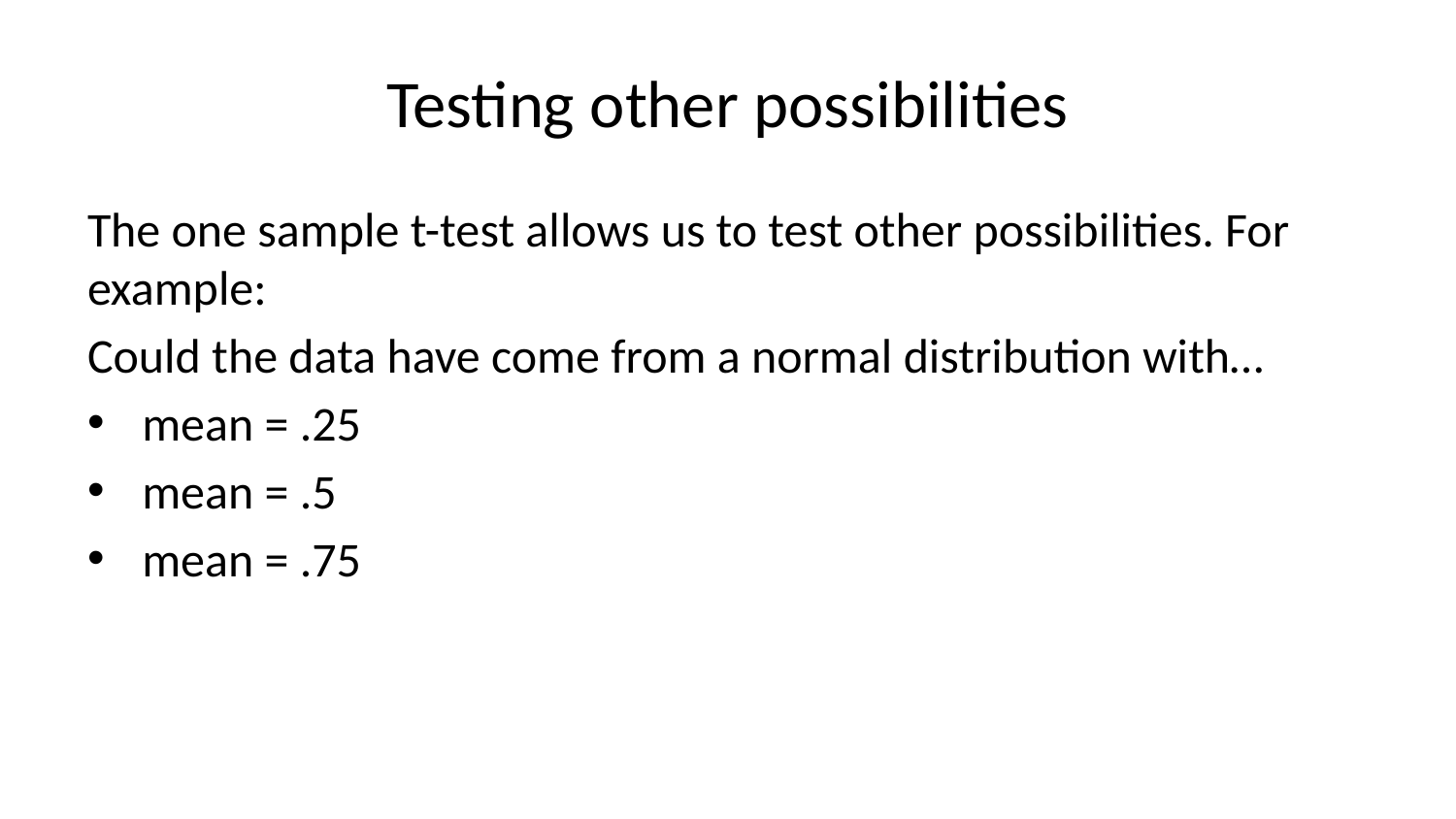

# Testing other possibilities
The one sample t-test allows us to test other possibilities. For example:
Could the data have come from a normal distribution with…
mean = .25
mean = .5
mean = .75